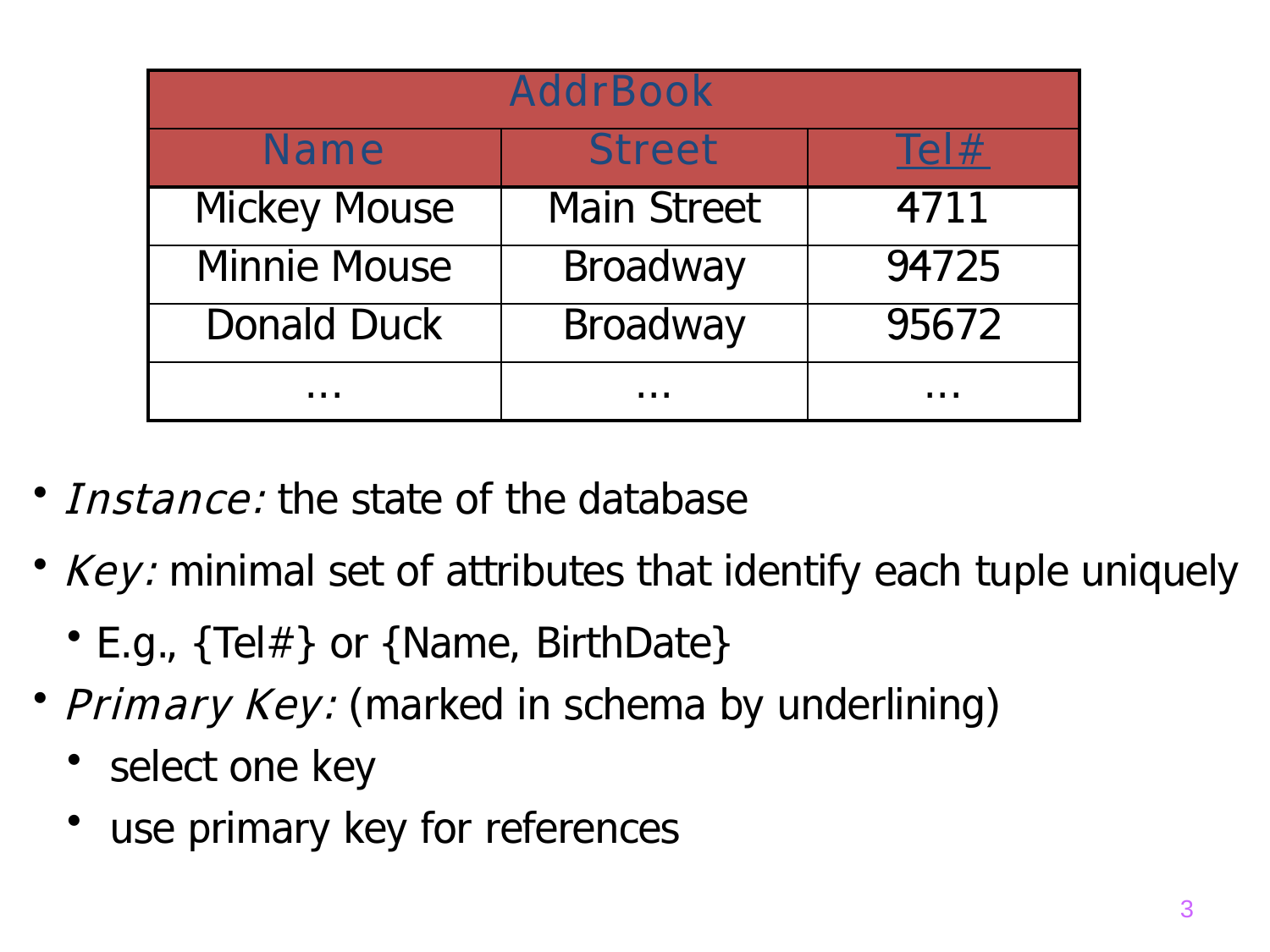

| AddrBook |  |  |
| --- | --- | --- |
| Name | Street | Tel# |
| Mickey Mouse | Main Street | 4711 |
| Minnie Mouse | Broadway | 94725 |
| Donald Duck | Broadway | 95672 |
| ... | ... | ... |
Instance: the state of the database
Key: minimal set of attributes that identify each tuple uniquely
E.g., {Tel#} or {Name, BirthDate}
Primary Key: (marked in schema by underlining)
 select one key
 use primary key for references

3